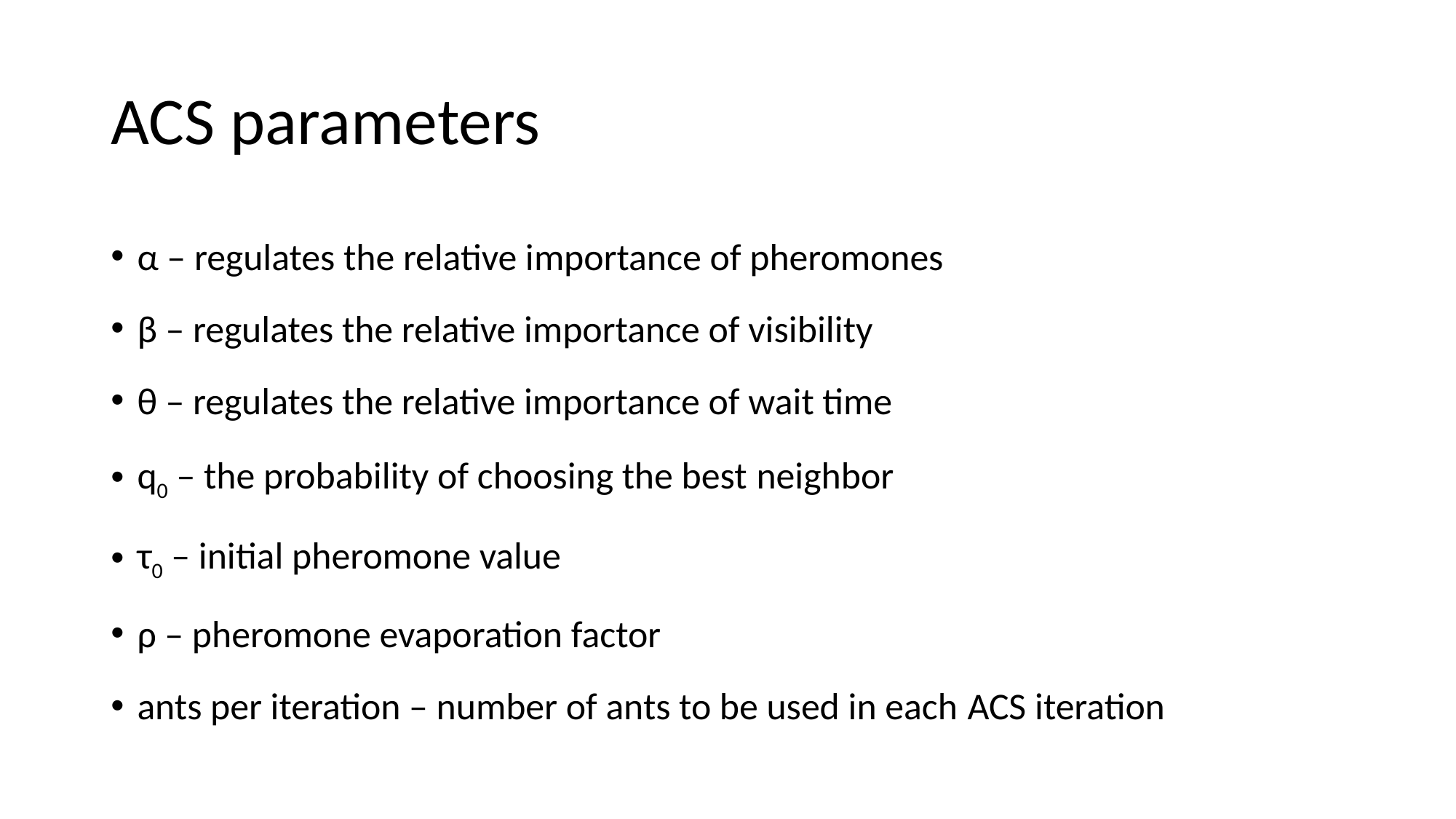

# ACS parameters
α – regulates the relative importance of pheromones
β – regulates the relative importance of visibility
θ – regulates the relative importance of wait time
q0 – the probability of choosing the best neighbor
τ0 – initial pheromone value
ρ – pheromone evaporation factor
ants per iteration – number of ants to be used in each ACS iteration